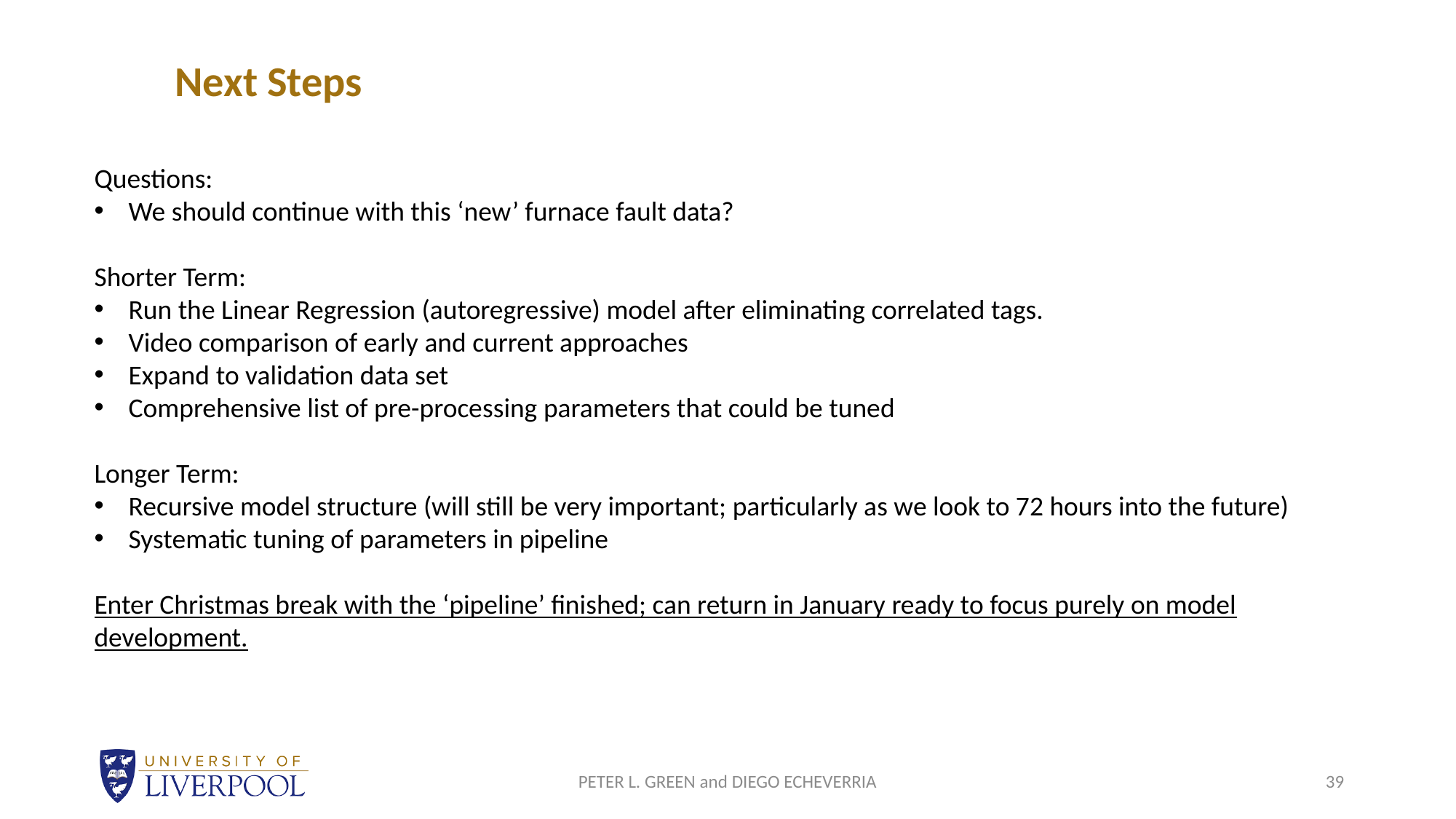

Next Steps
Questions:
We should continue with this ‘new’ furnace fault data?

Shorter Term:
Run the Linear Regression (autoregressive) model after eliminating correlated tags.
Video comparison of early and current approaches
Expand to validation data set
Comprehensive list of pre-processing parameters that could be tuned

Longer Term:
Recursive model structure (will still be very important; particularly as we look to 72 hours into the future)
Systematic tuning of parameters in pipeline

Enter Christmas break with the ‘pipeline’ finished; can return in January ready to focus purely on model development.

PETER L. GREEN and DIEGO ECHEVERRIA
39